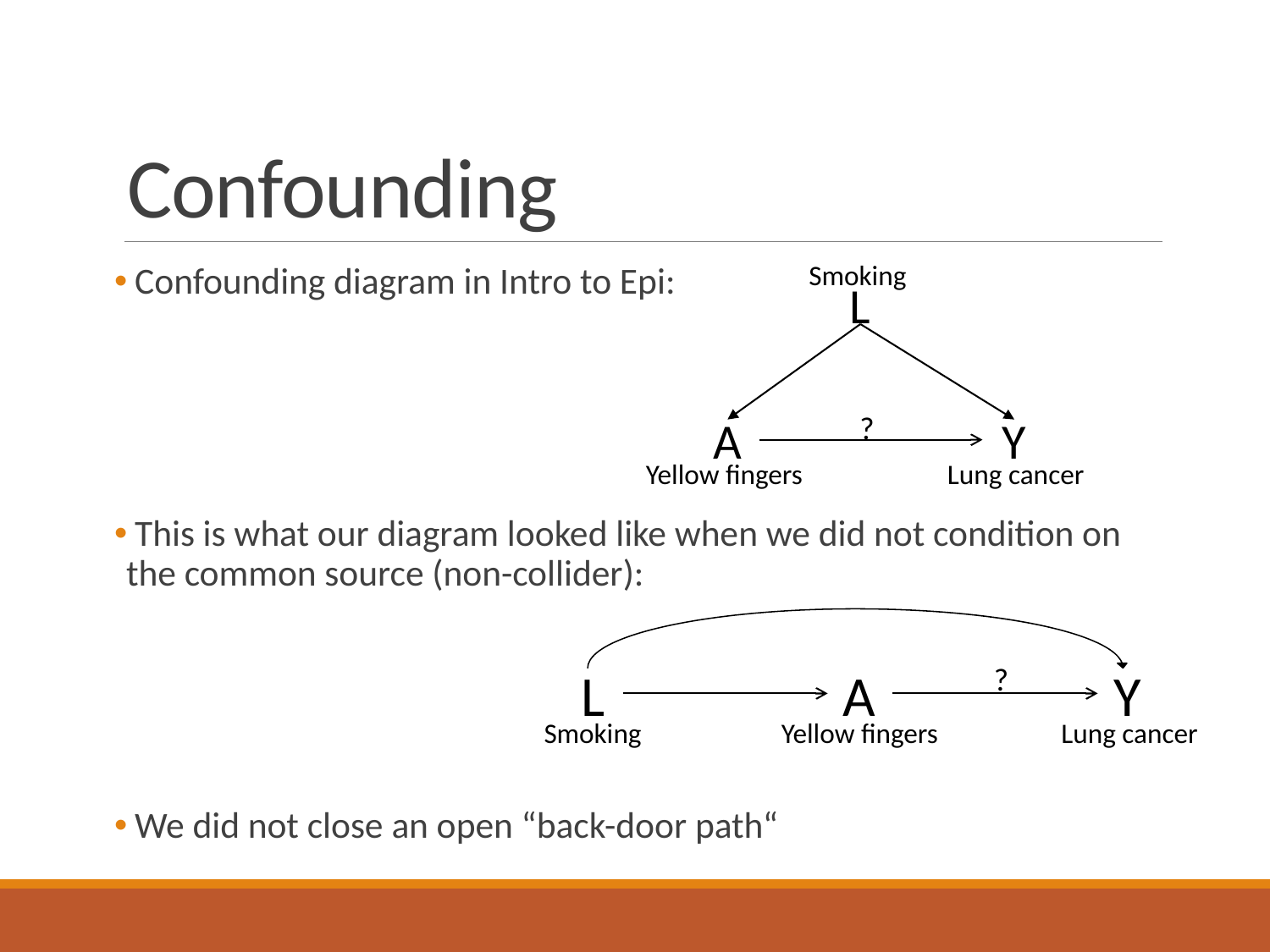

# Confounding
Smoking
L
A
Y
?
Yellow fingers
Lung cancer
 Confounding diagram in Intro to Epi:

 This is what our diagram looked like when we did not condition on the common source (non-collider):

 We did not close an open “back-door path“

L
A
Y
?
Smoking
Lung cancer
Yellow fingers